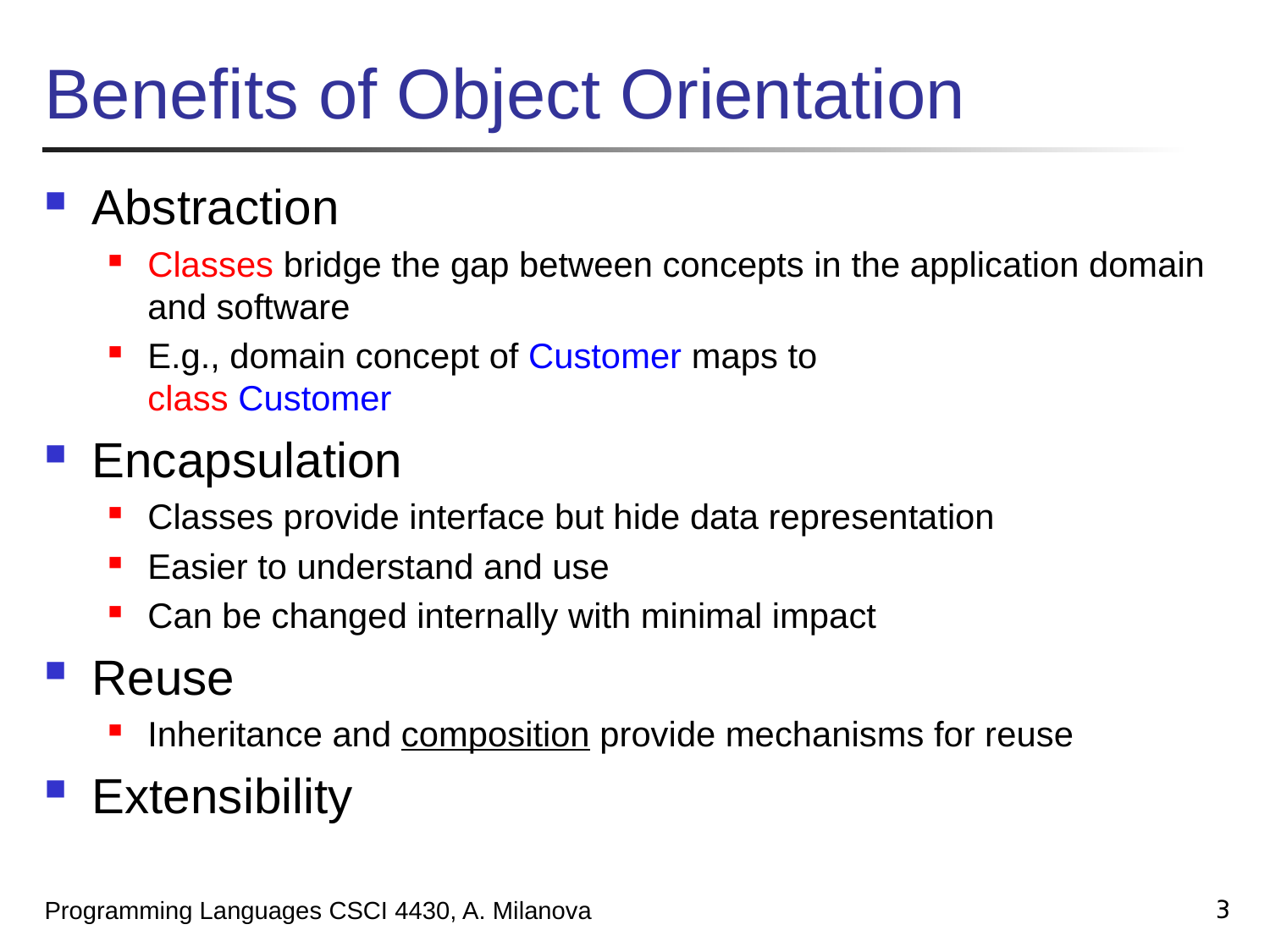

# Benefits of Object Orientation
Abstraction
Classes bridge the gap between concepts in the application domain and software
E.g., domain concept of Customer maps to
class Customer
Encapsulation
Classes provide interface but hide data representation
Easier to understand and use
Can be changed internally with minimal impact
Reuse
Inheritance and composition provide mechanisms for reuse
Extensibility
3
Programming Languages CSCI 4430, A. Milanova